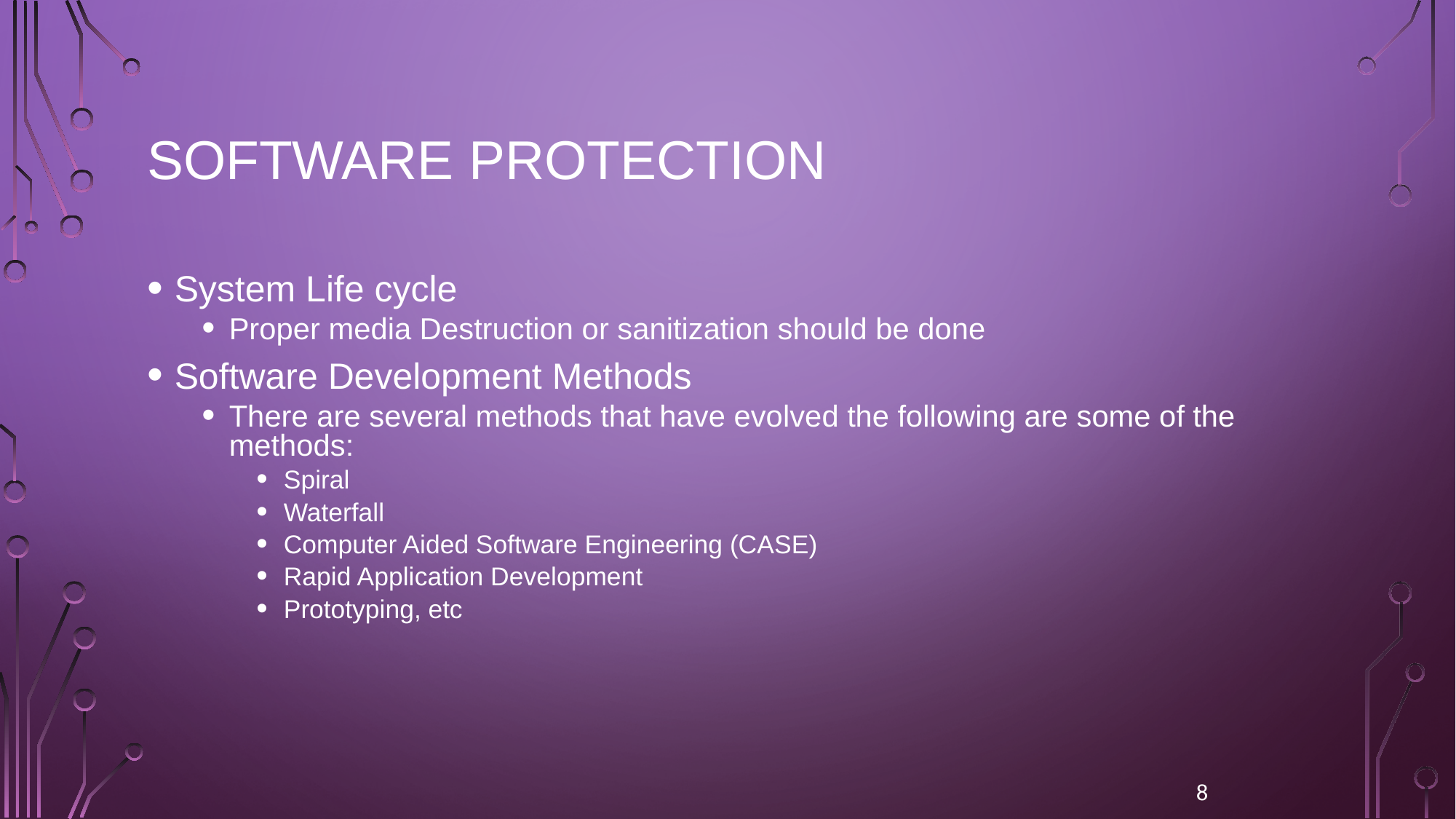

# Software Protection
System Life cycle
Proper media Destruction or sanitization should be done
Software Development Methods
There are several methods that have evolved the following are some of the methods:
Spiral
Waterfall
Computer Aided Software Engineering (CASE)
Rapid Application Development
Prototyping, etc
8